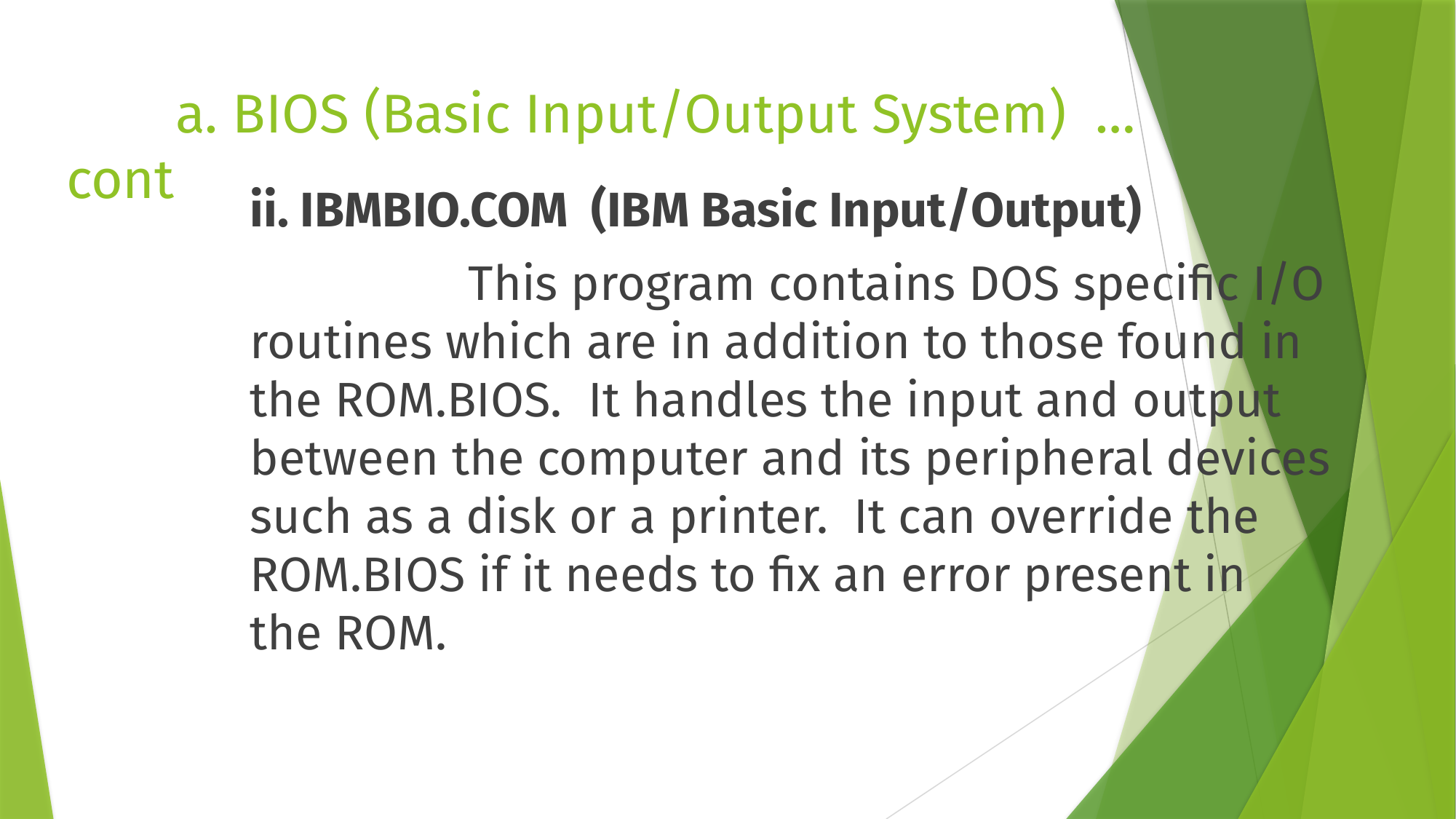

#
	a. BIOS (Basic Input/Output System)  …cont
ii. IBMBIO.COM  (IBM Basic Input/Output)
		This program contains DOS specific I/O routines which are in addition to those found in the ROM.BIOS.  It handles the input and output between the computer and its peripheral devices such as a disk or a printer.  It can override the ROM.BIOS if it needs to fix an error present in the ROM.